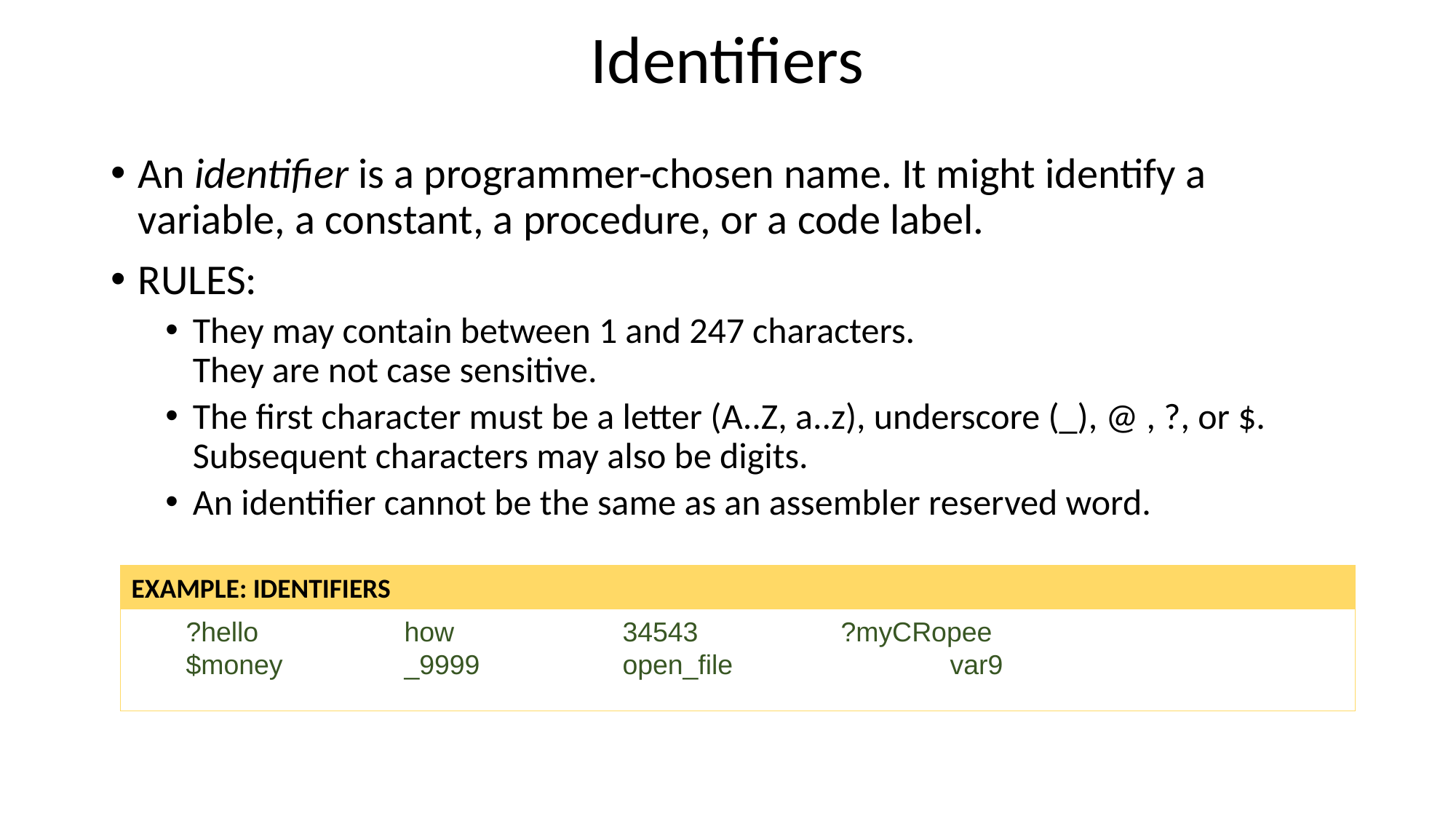

# Identifiers
An identifier is a programmer-chosen name. It might identify a variable, a constant, a procedure, or a code label.
RULES:
They may contain between 1 and 247 characters.
They are not case sensitive.
The first character must be a letter (A..Z, a..z), underscore (_), @ , ?, or $. Subsequent characters may also be digits.
An identifier cannot be the same as an assembler reserved word.

EXAMPLE: IDENTIFIERS
?hello 		how		34543		?myCRopee
$money		_9999		open_file		var9